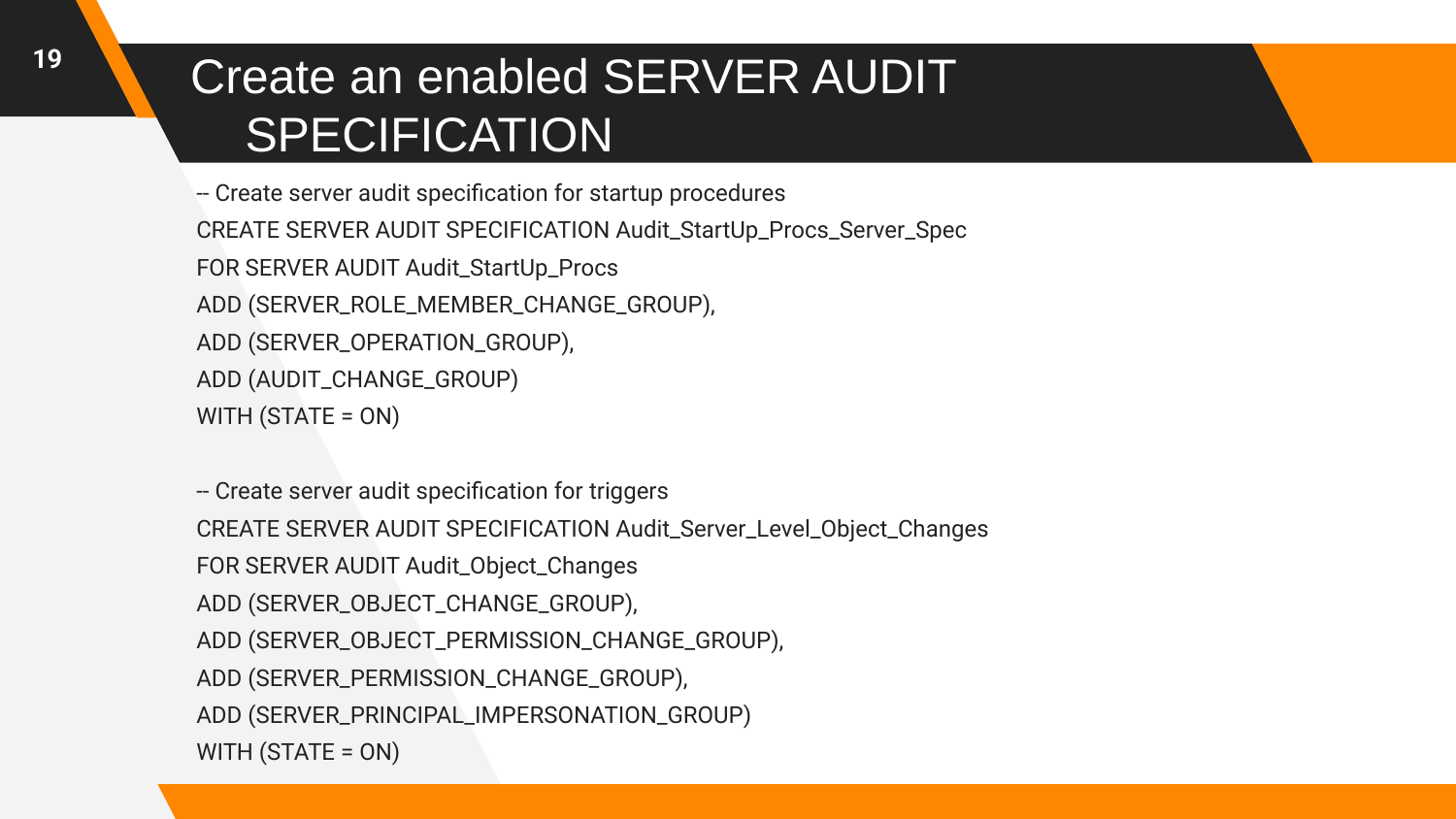

19
# Create an enabled SERVER AUDIT SPECIFICATION
-- Create server audit specification for startup procedures
CREATE SERVER AUDIT SPECIFICATION Audit_StartUp_Procs_Server_Spec
FOR SERVER AUDIT Audit_StartUp_Procs
ADD (SERVER_ROLE_MEMBER_CHANGE_GROUP),
ADD (SERVER_OPERATION_GROUP),
ADD (AUDIT_CHANGE_GROUP)
WITH (STATE = ON)

-- Create server audit specification for triggers
CREATE SERVER AUDIT SPECIFICATION Audit_Server_Level_Object_Changes
FOR SERVER AUDIT Audit_Object_Changes
ADD (SERVER_OBJECT_CHANGE_GROUP),
ADD (SERVER_OBJECT_PERMISSION_CHANGE_GROUP),
ADD (SERVER_PERMISSION_CHANGE_GROUP),
ADD (SERVER_PRINCIPAL_IMPERSONATION_GROUP)
WITH (STATE = ON)